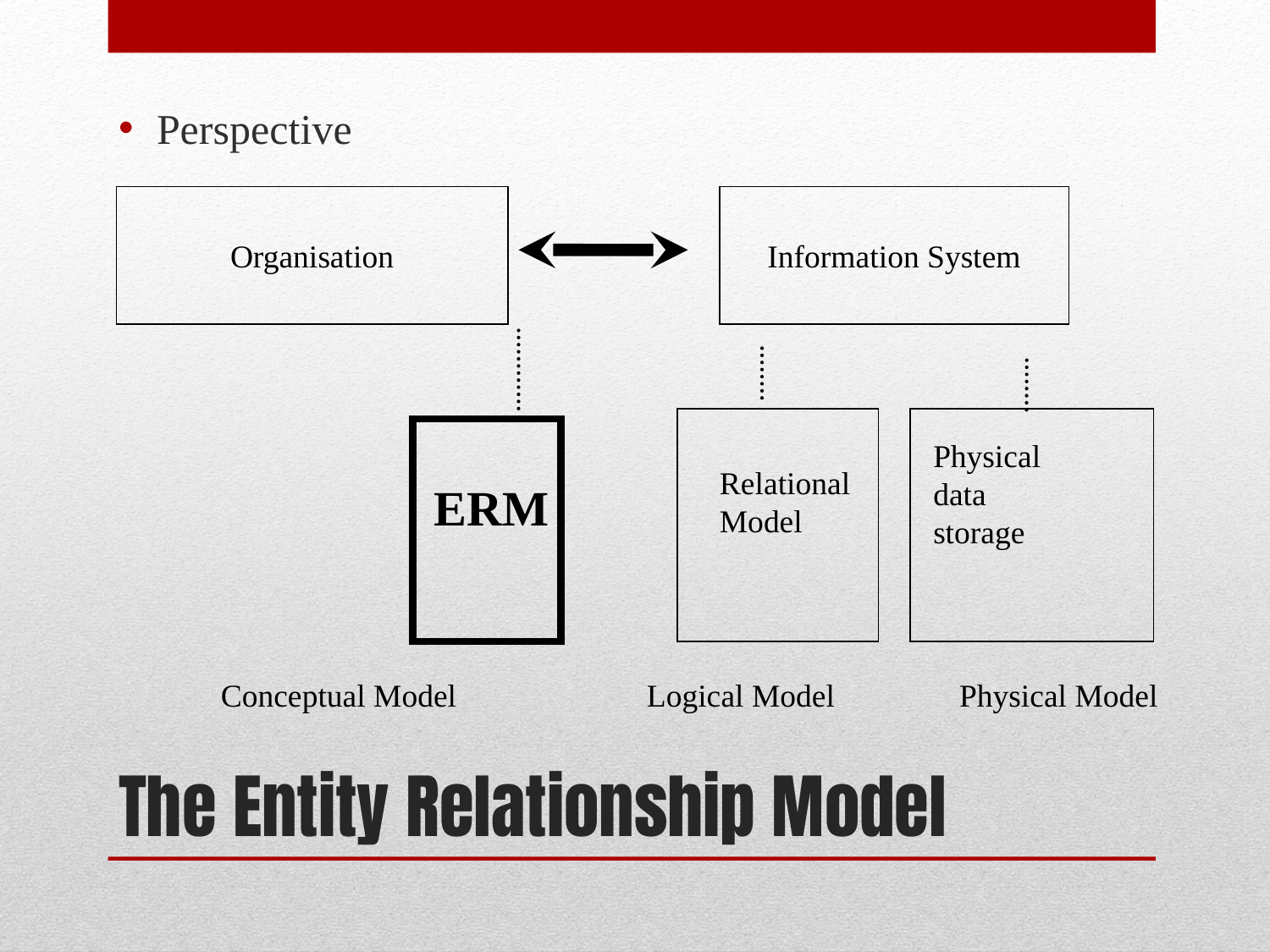

Perspective

Organisation
Information System

ERM

Relational
Model

Physical
data
storage
# The Entity Relationship Model
Conceptual Model
Logical Model
Physical Model